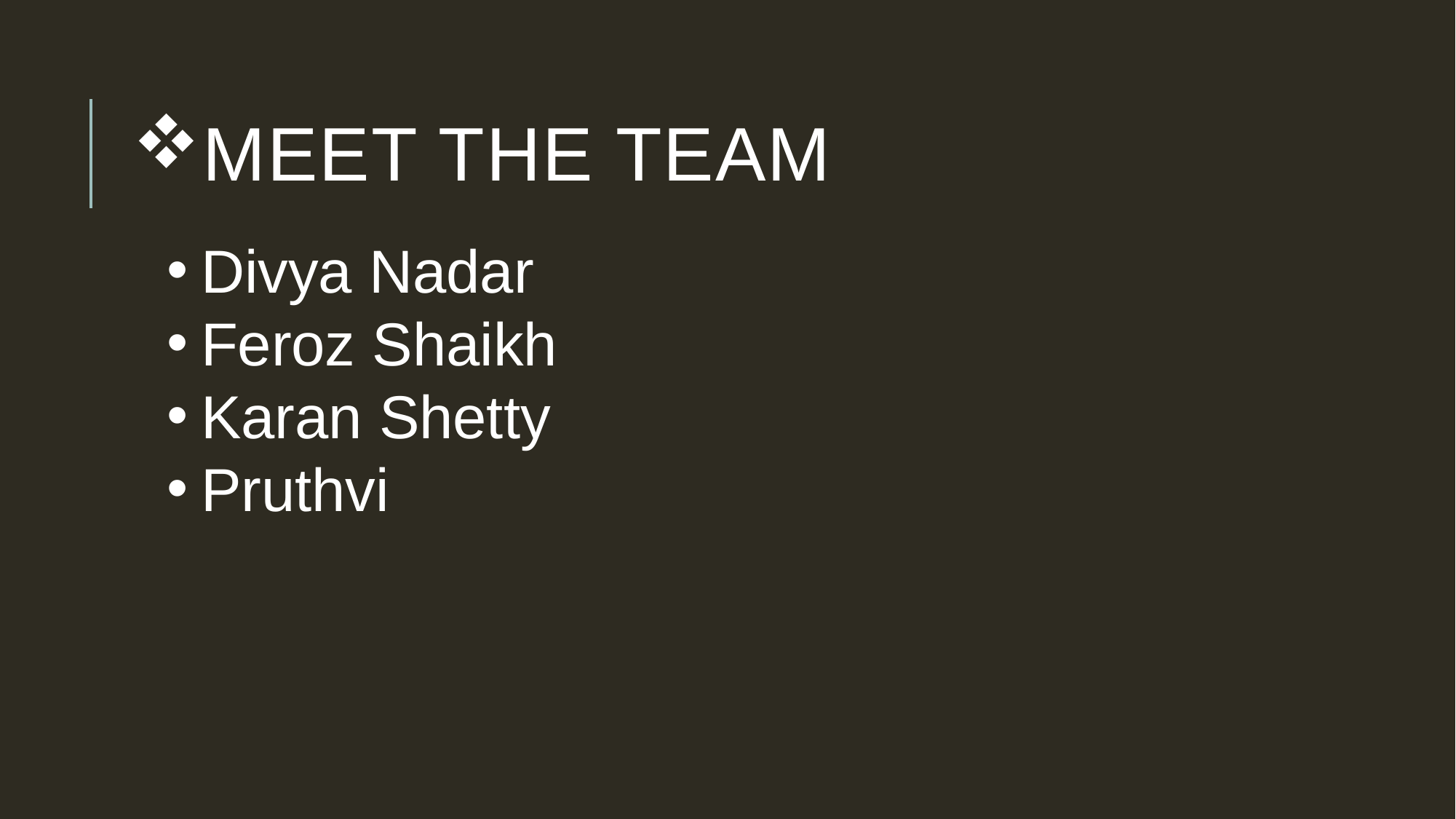

# Meet the Team

Divya Nadar
Feroz Shaikh
Karan Shetty
Pruthvi